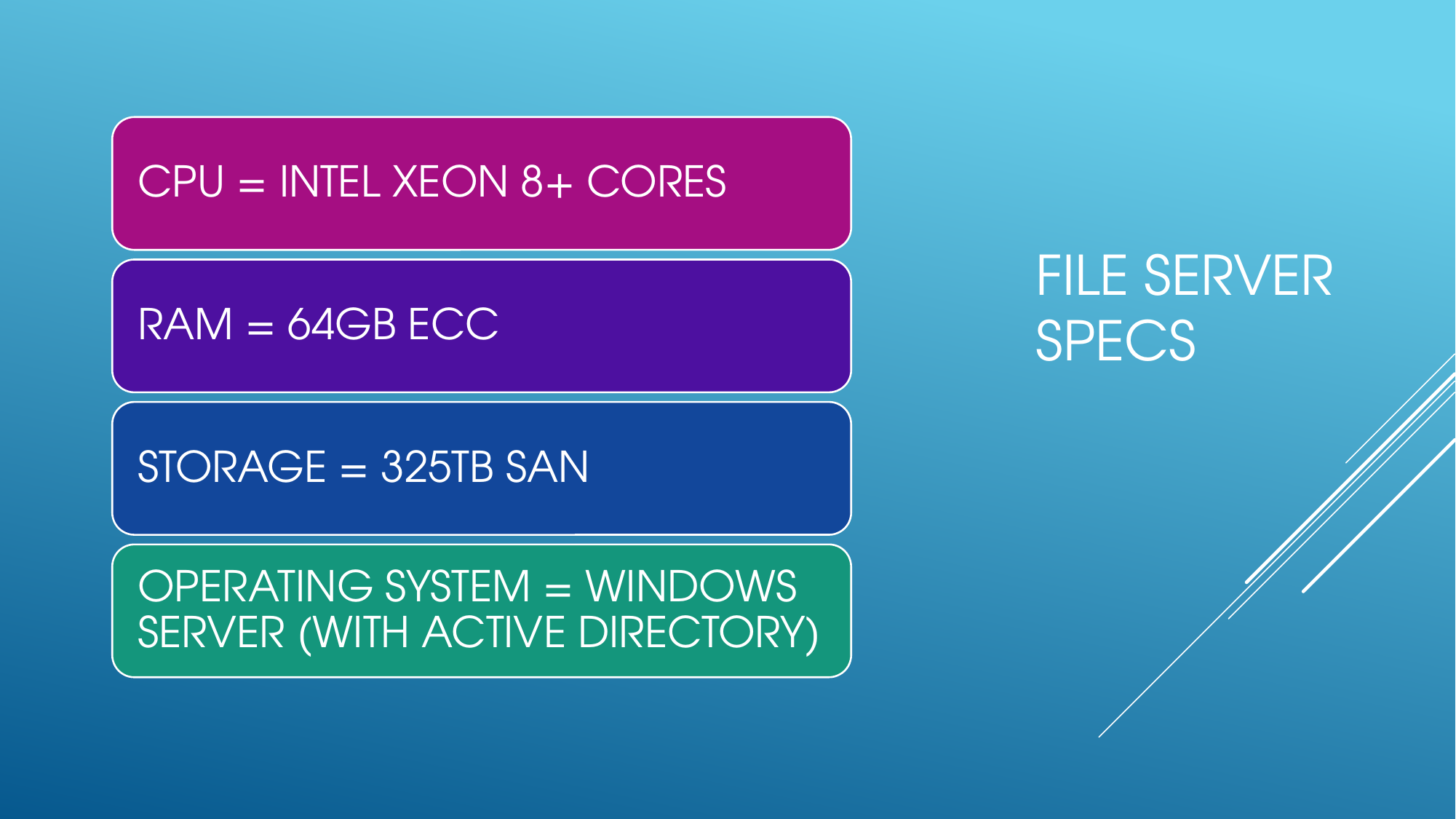

CPU = Intel Xeon 8+ Cores
RAM = 64gb ECC
Storage = 325TB SAN
Operating System = Windows Server (with Active Directory)
# File Server Specs